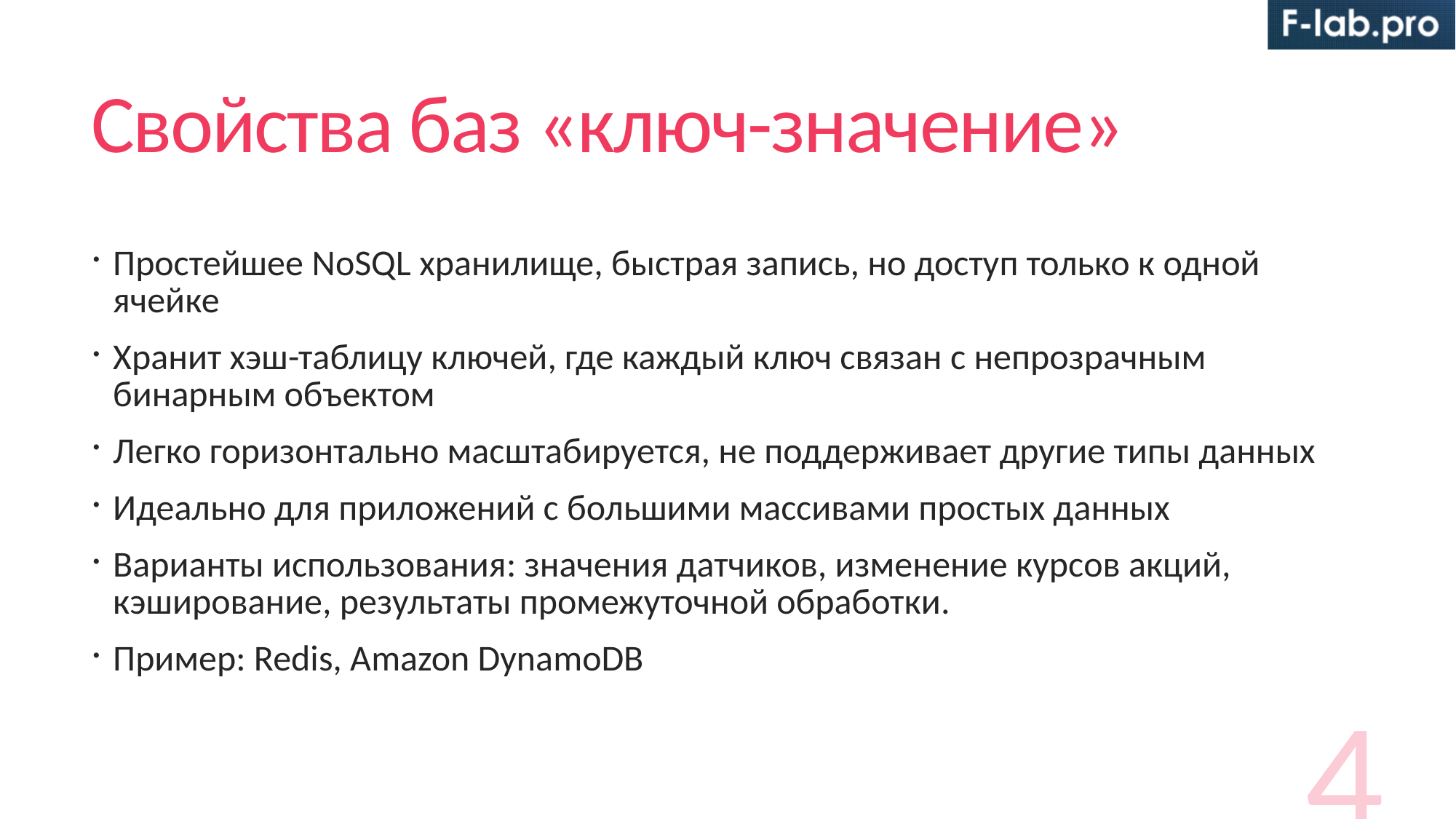

# Свойства баз «ключ-значение»
Простейшее NoSQL хранилище, быстрая запись, но доступ только к одной ячейке
Хранит хэш-таблицу ключей, где каждый ключ связан с непрозрачным бинарным объектом
Легко горизонтально масштабируется, не поддерживает другие типы данных
Идеально для приложений с большими массивами простых данных
Варианты использования: значения датчиков, изменение курсов акций, кэширование, результаты промежуточной обработки.
Пример: Redis, Amazon DynamoDB
4